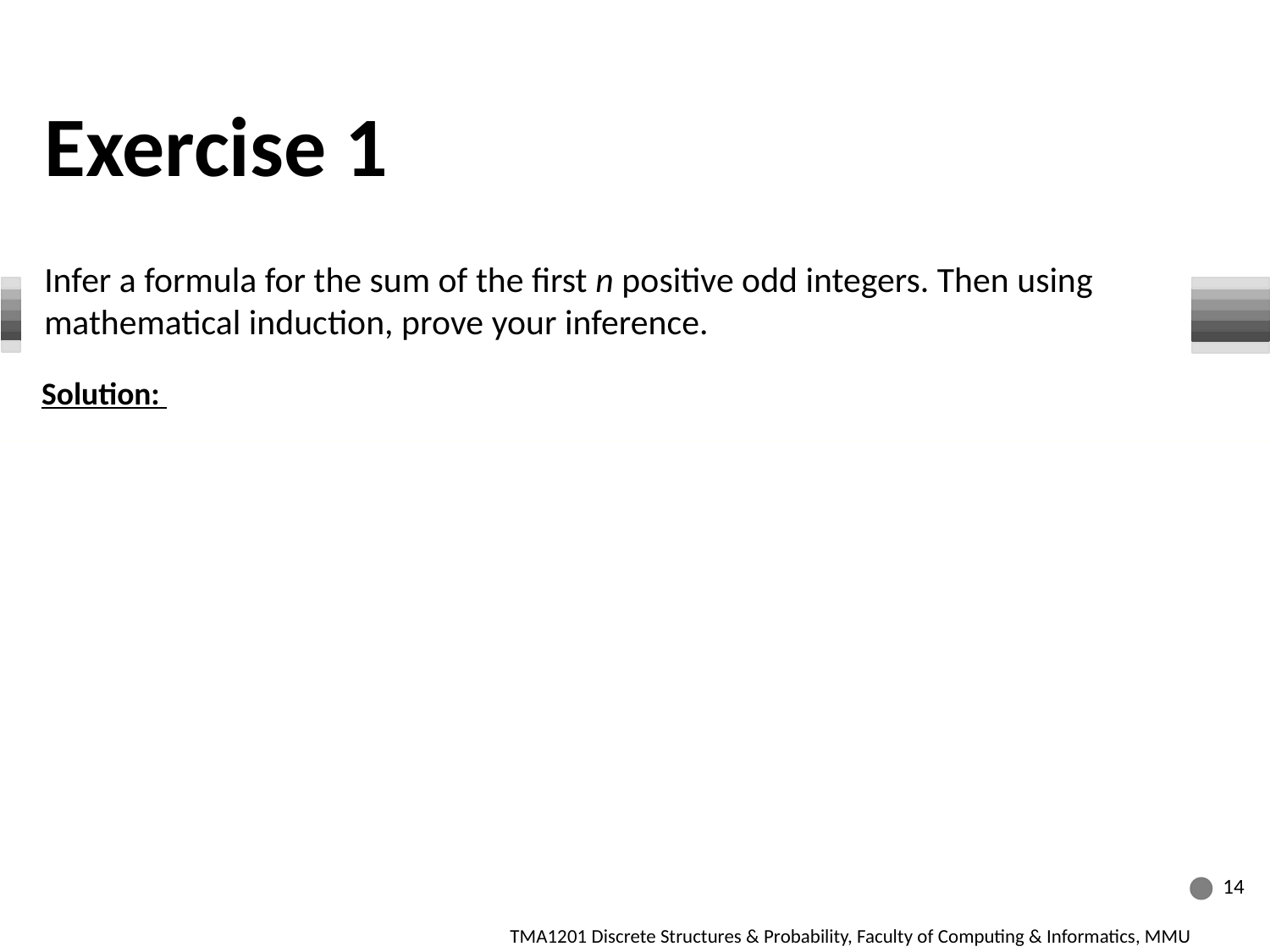

Exercise 1

Infer a formula for the sum of the first n positive odd integers. Then using mathematical induction, prove your inference.
Solution:

14
TMA1201 Discrete Structures & Probability, Faculty of Computing & Informatics, MMU